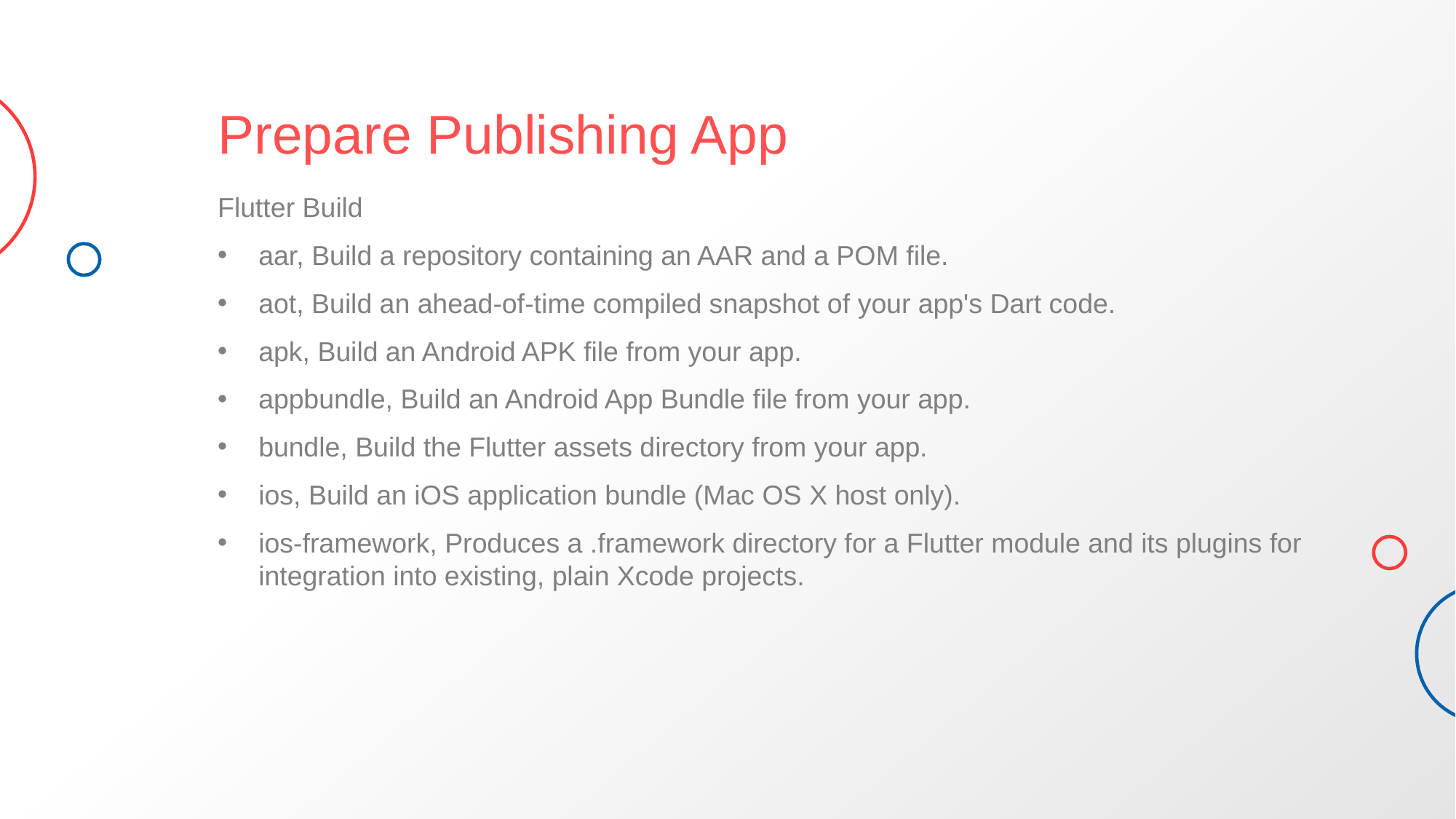

# Prepare Publishing App
Flutter Build
aar, Build a repository containing an AAR and a POM file.
aot, Build an ahead-of-time compiled snapshot of your app's Dart code.
apk, Build an Android APK file from your app.
appbundle, Build an Android App Bundle file from your app.
bundle, Build the Flutter assets directory from your app.
ios, Build an iOS application bundle (Mac OS X host only).
ios-framework, Produces a .framework directory for a Flutter module and its plugins for integration into existing, plain Xcode projects.